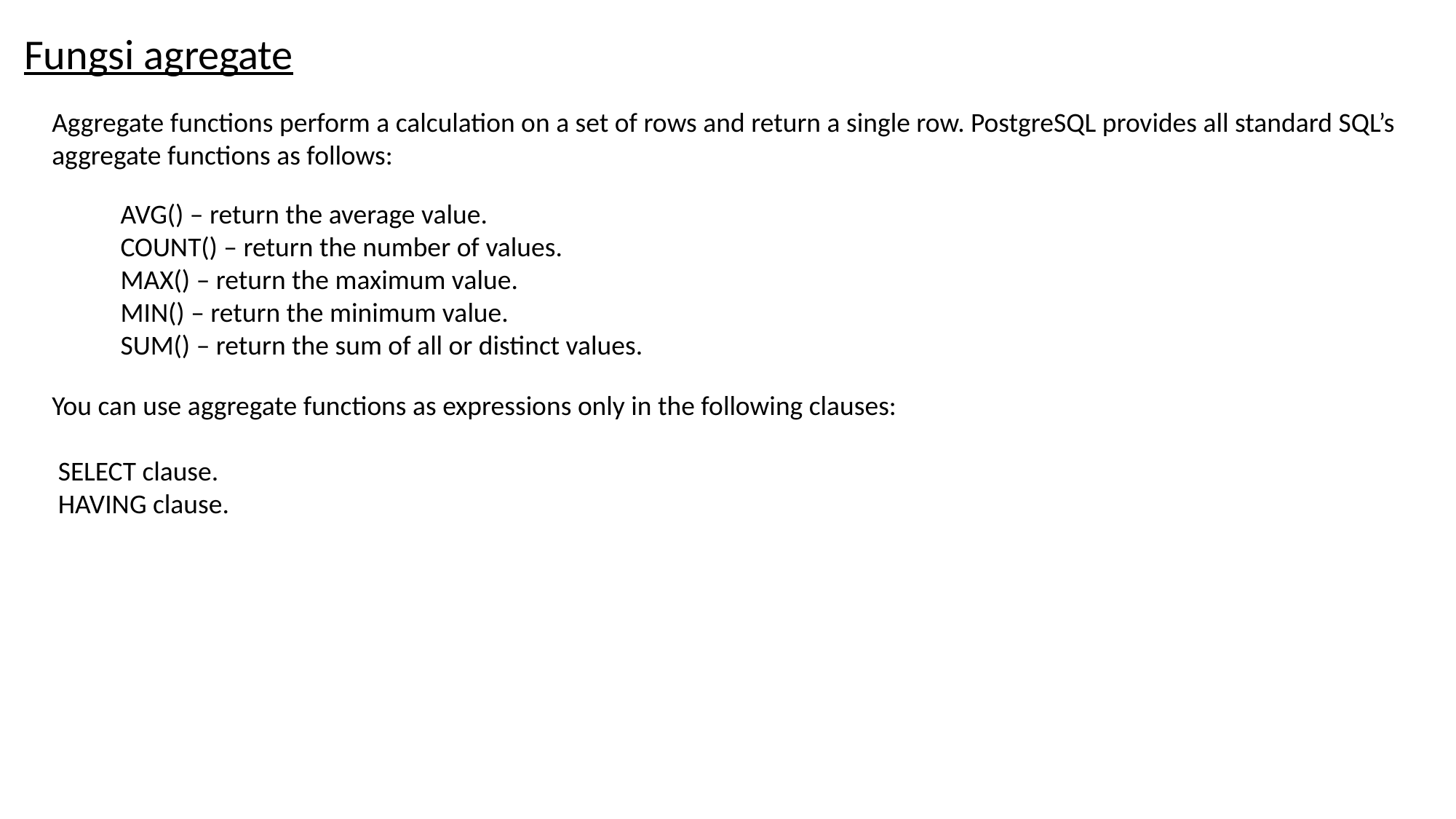

Fungsi agregate
Aggregate functions perform a calculation on a set of rows and return a single row. PostgreSQL provides all standard SQL’s aggregate functions as follows:
AVG() – return the average value.
COUNT() – return the number of values.
MAX() – return the maximum value.
MIN() – return the minimum value.
SUM() – return the sum of all or distinct values.
You can use aggregate functions as expressions only in the following clauses:

 SELECT clause.
 HAVING clause.